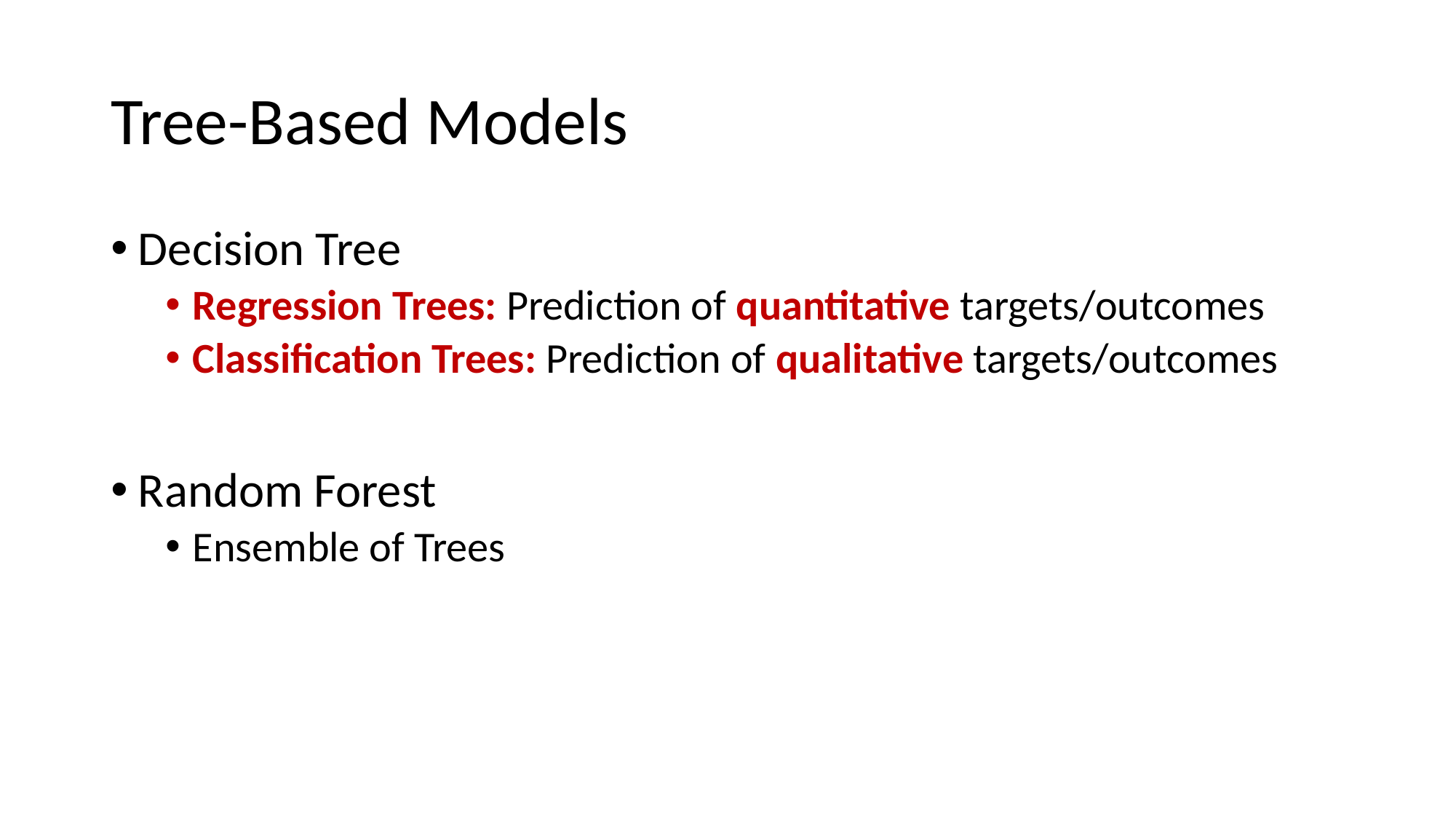

# Tree-Based Models
Decision Tree
Regression Trees: Prediction of quantitative targets/outcomes
Classification Trees: Prediction of qualitative targets/outcomes

Random Forest
Ensemble of Trees